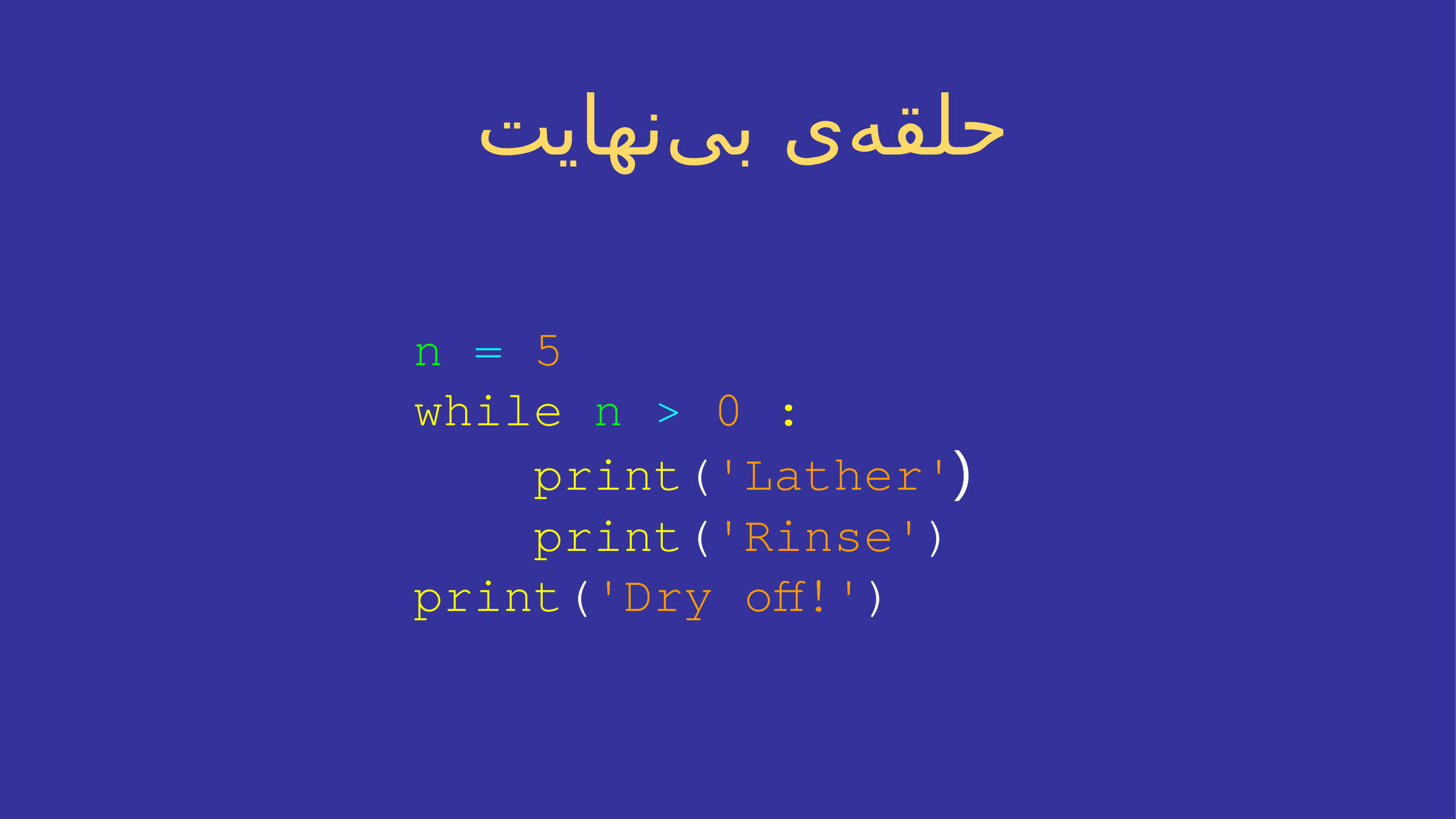

# حلقه‌ی بی‌نهایت
n = 5
while n > 0 :
    print('Lather')
    print('Rinse')
print('Dry off!')